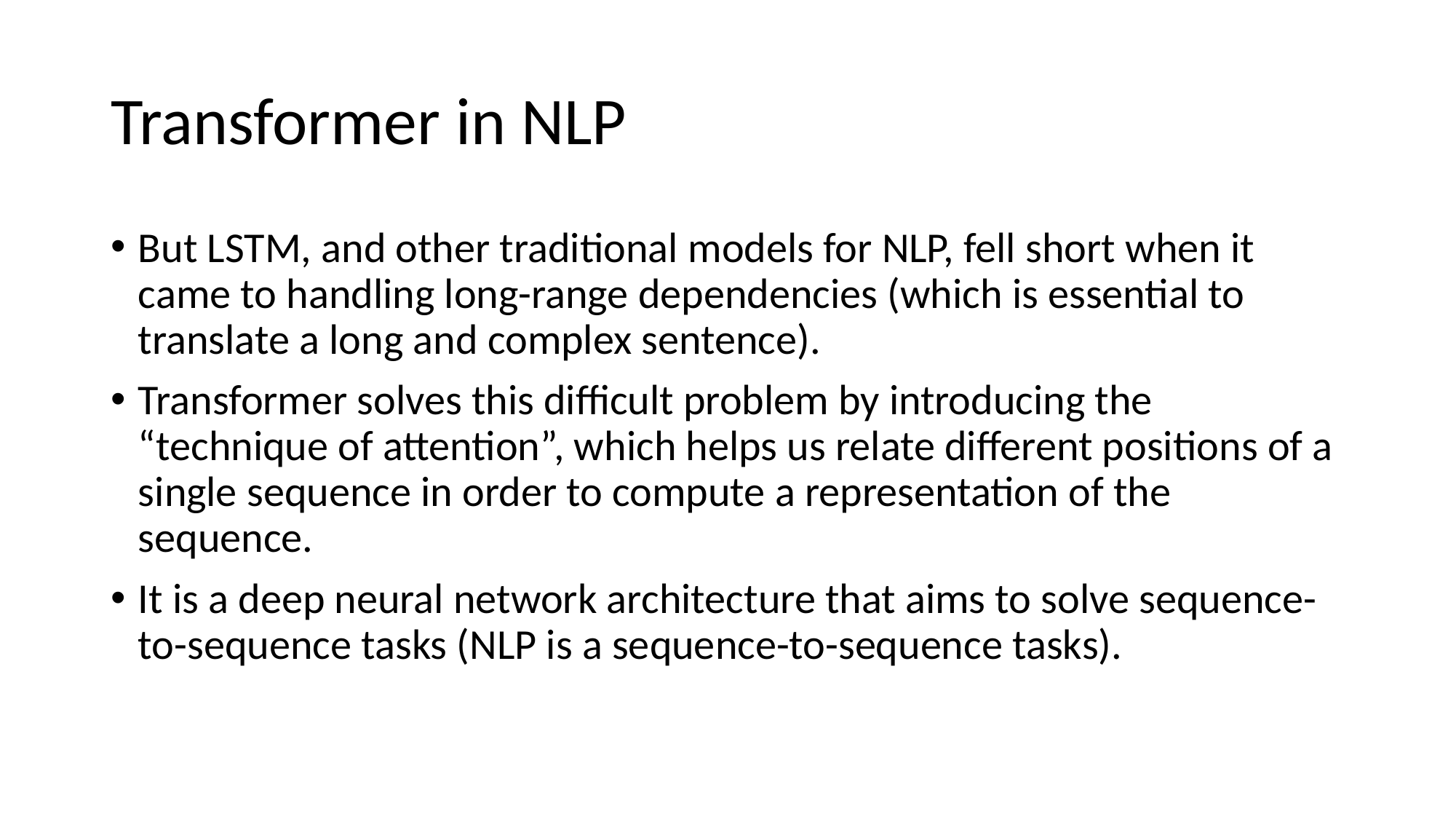

# Transformer in NLP
But LSTM, and other traditional models for NLP, fell short when it came to handling long-range dependencies (which is essential to translate a long and complex sentence).
Transformer solves this difficult problem by introducing the “technique of attention”, which helps us relate different positions of a single sequence in order to compute a representation of the sequence.
It is a deep neural network architecture that aims to solve sequence-to-sequence tasks (NLP is a sequence-to-sequence tasks).